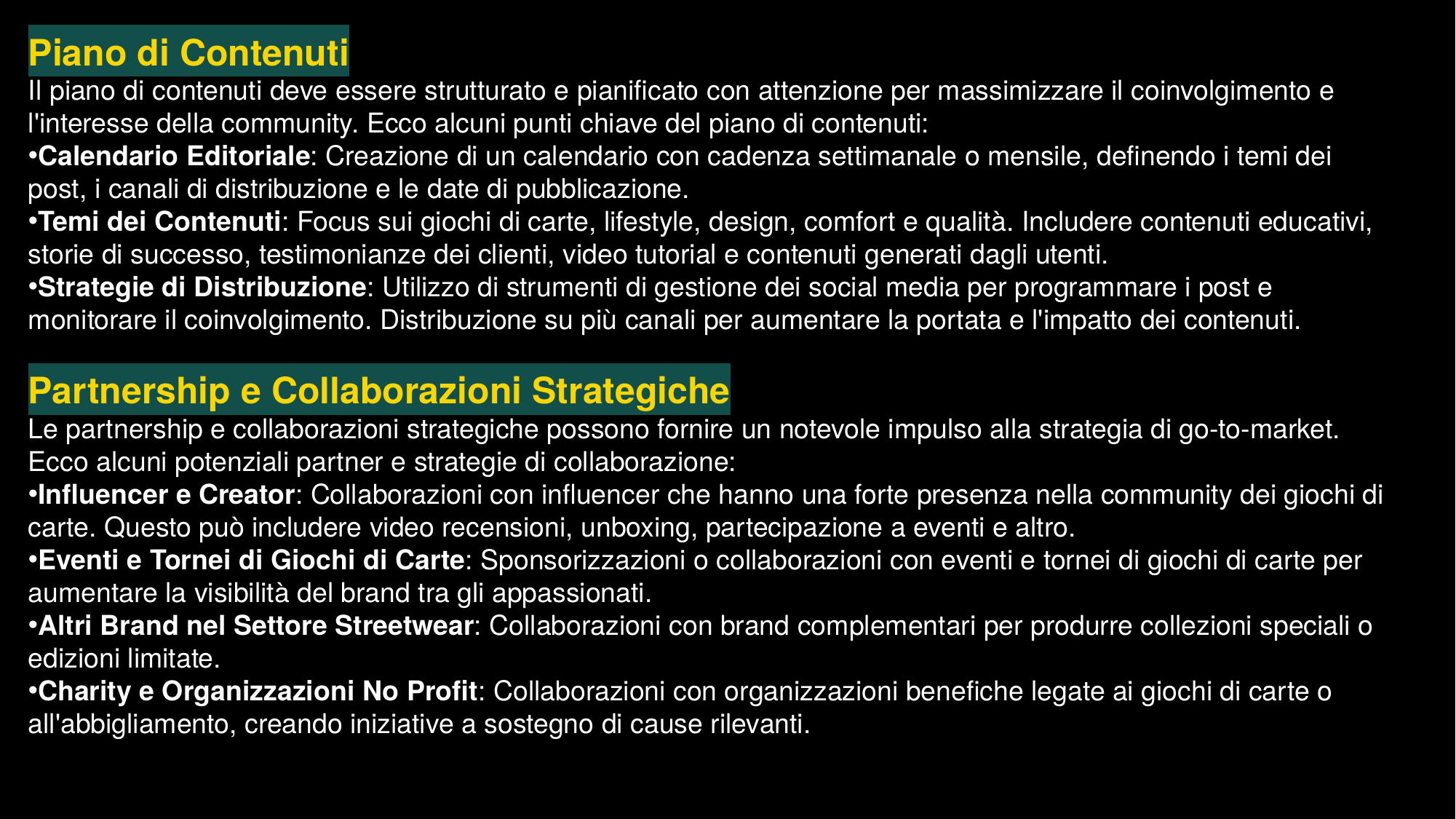

Piano di Contenuti
Il piano di contenuti deve essere strutturato e pianificato con attenzione per massimizzare il coinvolgimento e l'interesse della community. Ecco alcuni punti chiave del piano di contenuti:
Calendario Editoriale: Creazione di un calendario con cadenza settimanale o mensile, definendo i temi dei post, i canali di distribuzione e le date di pubblicazione.
Temi dei Contenuti: Focus sui giochi di carte, lifestyle, design, comfort e qualità. Includere contenuti educativi, storie di successo, testimonianze dei clienti, video tutorial e contenuti generati dagli utenti.
Strategie di Distribuzione: Utilizzo di strumenti di gestione dei social media per programmare i post e monitorare il coinvolgimento. Distribuzione su più canali per aumentare la portata e l'impatto dei contenuti.

Partnership e Collaborazioni Strategiche
Le partnership e collaborazioni strategiche possono fornire un notevole impulso alla strategia di go-to-market. Ecco alcuni potenziali partner e strategie di collaborazione:
Influencer e Creator: Collaborazioni con influencer che hanno una forte presenza nella community dei giochi di carte. Questo può includere video recensioni, unboxing, partecipazione a eventi e altro.
Eventi e Tornei di Giochi di Carte: Sponsorizzazioni o collaborazioni con eventi e tornei di giochi di carte per aumentare la visibilità del brand tra gli appassionati.
Altri Brand nel Settore Streetwear: Collaborazioni con brand complementari per produrre collezioni speciali o edizioni limitate.
Charity e Organizzazioni No Profit: Collaborazioni con organizzazioni benefiche legate ai giochi di carte o all'abbigliamento, creando iniziative a sostegno di cause rilevanti.